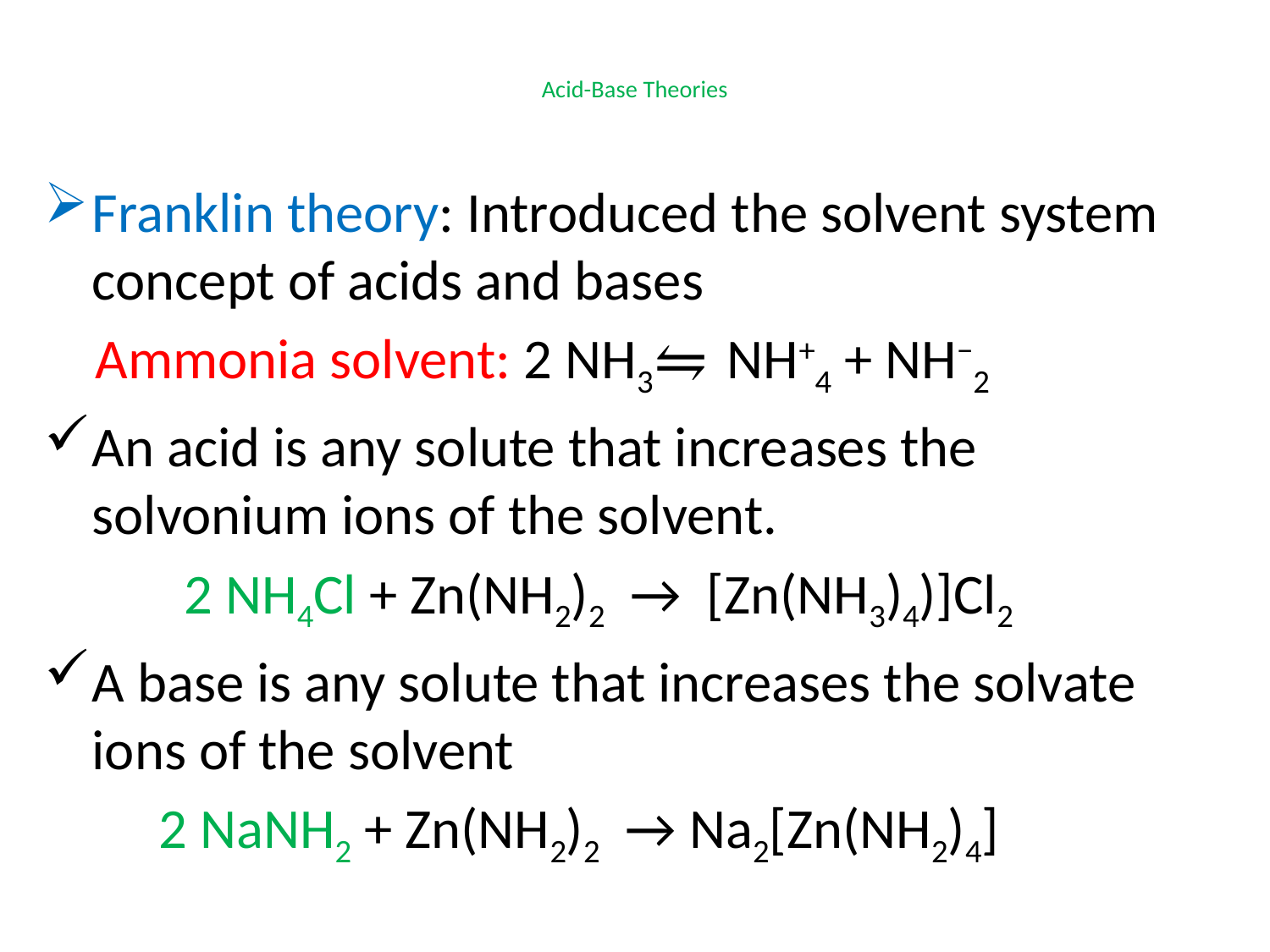

# Acid-Base Theories
Franklin theory: Introduced the solvent system concept of acids and bases
    Ammonia solvent: 2 NH3⇋ NH+4 + NH−2
An acid is any solute that increases the solvonium ions of the solvent.
           2 NH4Cl + Zn(NH2)2  →  [Zn(NH3)4)]Cl2
A base is any solute that increases the solvate ions of the solvent
         2 NaNH2 + Zn(NH2)2  → Na2[Zn(NH2)4]